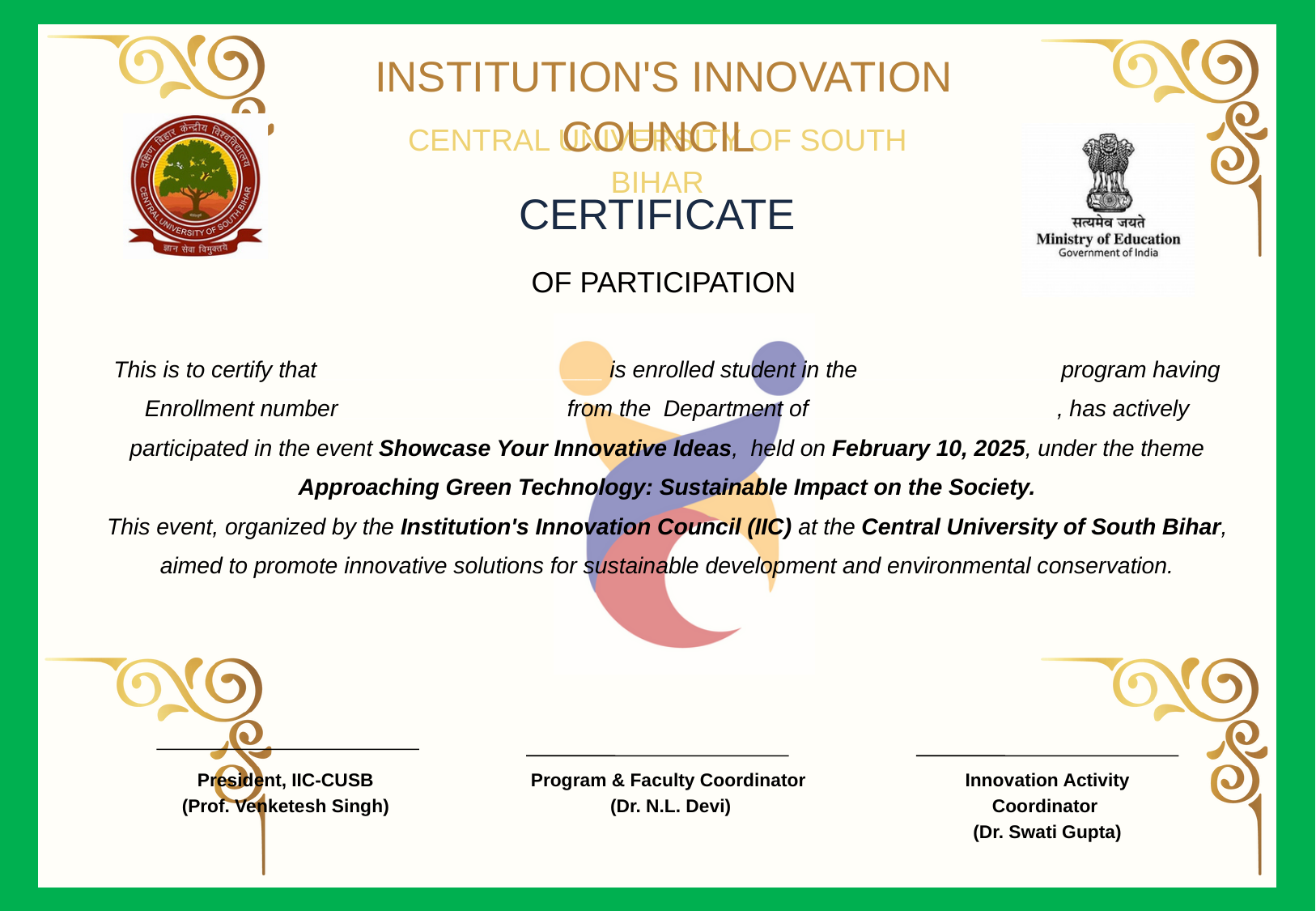

INSTITUTION'S INNOVATION COUNCIL

CENTRAL UNIVERSITY OF SOUTH BIHAR

CERTIFICATE
OF PARTICIPATION

This is to certify that ______________________ is enrolled student in the _______________ program having Enrollment number _________________ from the  Department of ___________________, has actively participated in the event Showcase Your Innovative Ideas,  held on February 10, 2025, under the theme Approaching Green Technology: Sustainable Impact on the Society.﻿
This event, organized by the Institution's Innovation Council (IIC) at the Central University of South Bihar, aimed to promote innovative solutions for sustainable development and environmental conservation.

President, IIC-CUSB
(Prof. Venketesh Singh)
Program & Faculty Coordinator
(Dr. N.L. Devi)
Innovation Activity Coordinator
(Dr. Swati Gupta)